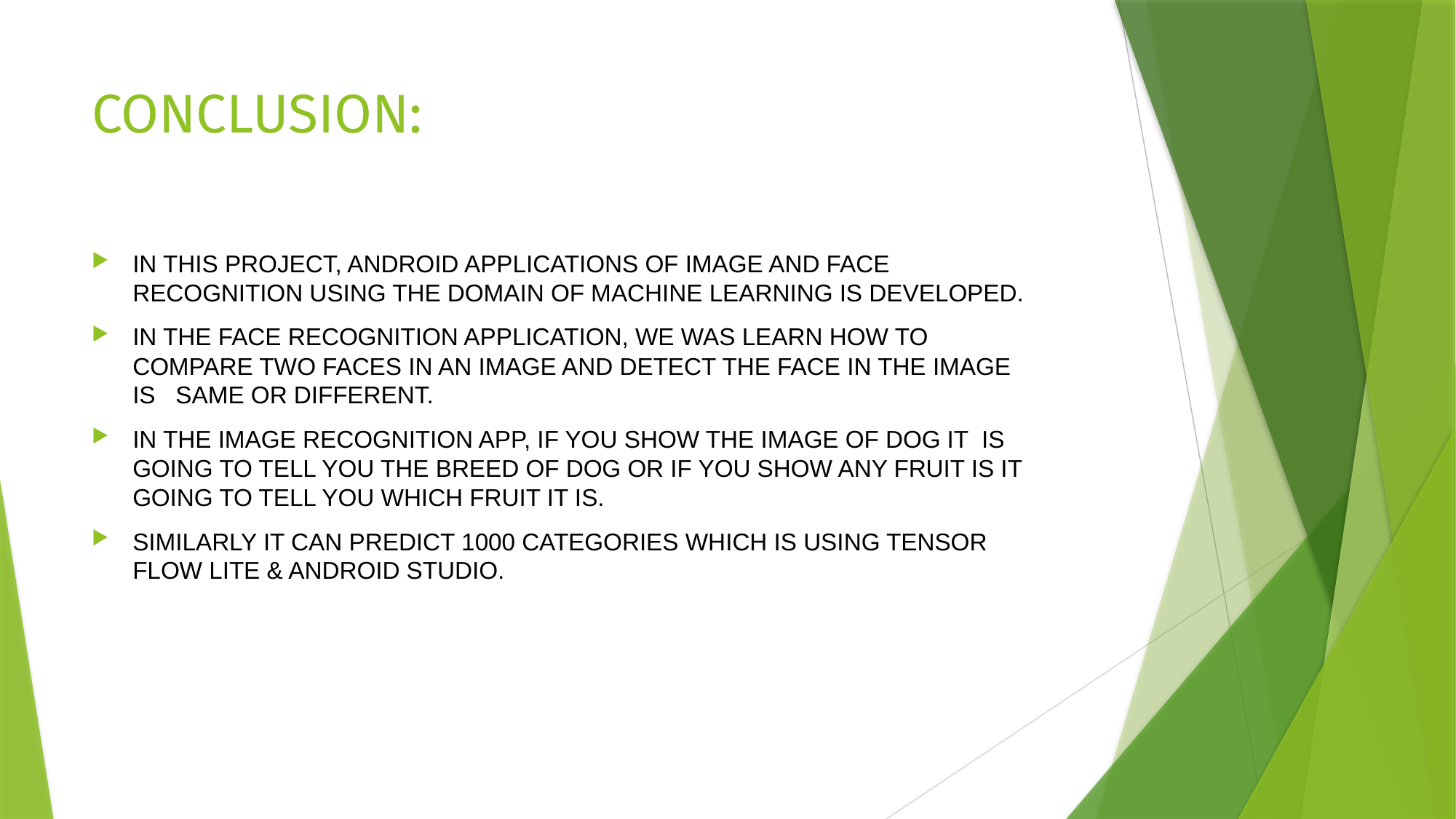

# CONCLUSION:
In this Project, Android applications of image and face recognition using the domain Of Machine Learning is developed.
In the Face Recognition application, we was Learn how to compare Two Faces in an Image and detect the face in the image is   Same or Different.
In the Image Recognition App, if you show the image of dog it  Is going to tell you the breed of dog or if you show any fruit is it going to tell you Which fruit it Is.
Similarly it can predict 1000 categories which is using Tensor Flow Lite & Android Studio.